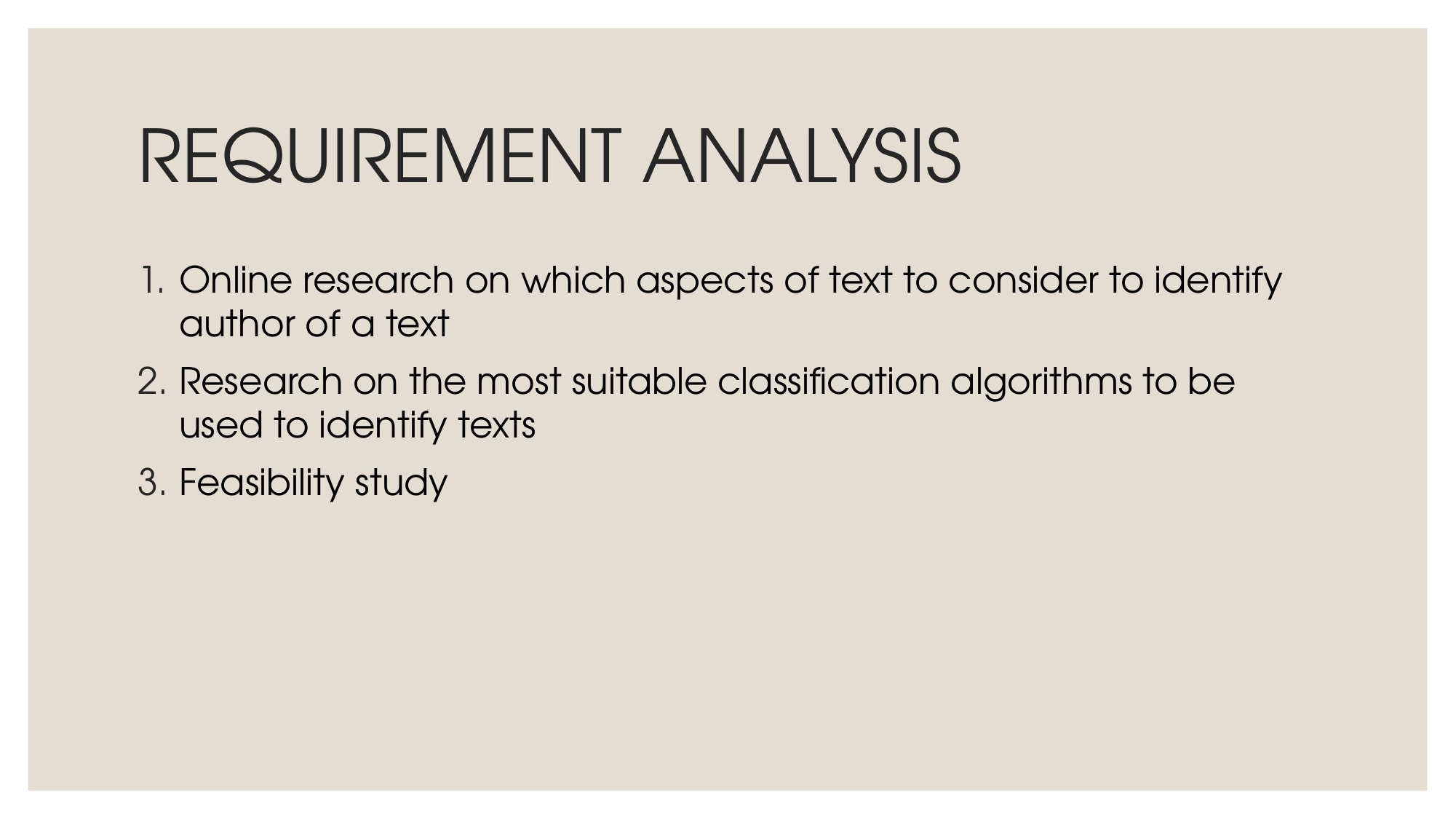

# REQUIREMENT ANALYSIS
Online research on which aspects of text to consider to identify  author of a text
Research on the most suitable classification algorithms to be used to identify texts
Feasibility study